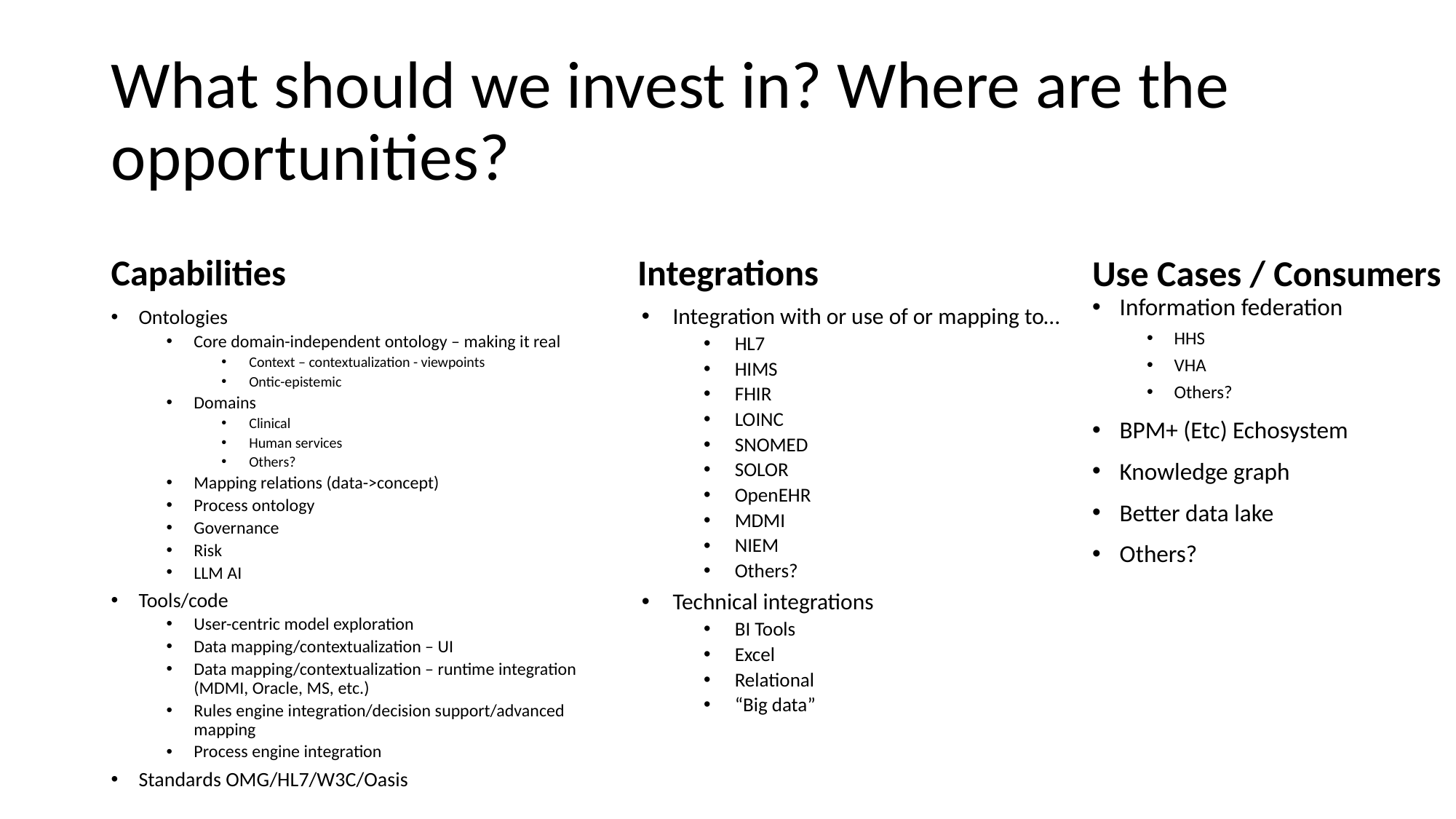

# What should we invest in? Where are the opportunities?
Integrations
Capabilities
Use Cases / Consumers
Information federation
HHS
VHA
Others?
BPM+ (Etc) Echosystem
Knowledge graph
Better data lake
Others?

Integration with or use of or mapping to…
HL7
HIMS
FHIR
LOINC
SNOMED
SOLOR
OpenEHR
MDMI
NIEM
Others?
Technical integrations
BI Tools
Excel
Relational
“Big data”
Ontologies
Core domain-independent ontology – making it real
Context – contextualization - viewpoints
Ontic-epistemic
Domains
Clinical
Human services
Others?
Mapping relations (data->concept)
Process ontology
Governance
Risk
LLM AI
Tools/code
User-centric model exploration
Data mapping/contextualization – UI
Data mapping/contextualization – runtime integration (MDMI, Oracle, MS, etc.)
Rules engine integration/decision support/advanced mapping
Process engine integration
Standards OMG/HL7/W3C/Oasis